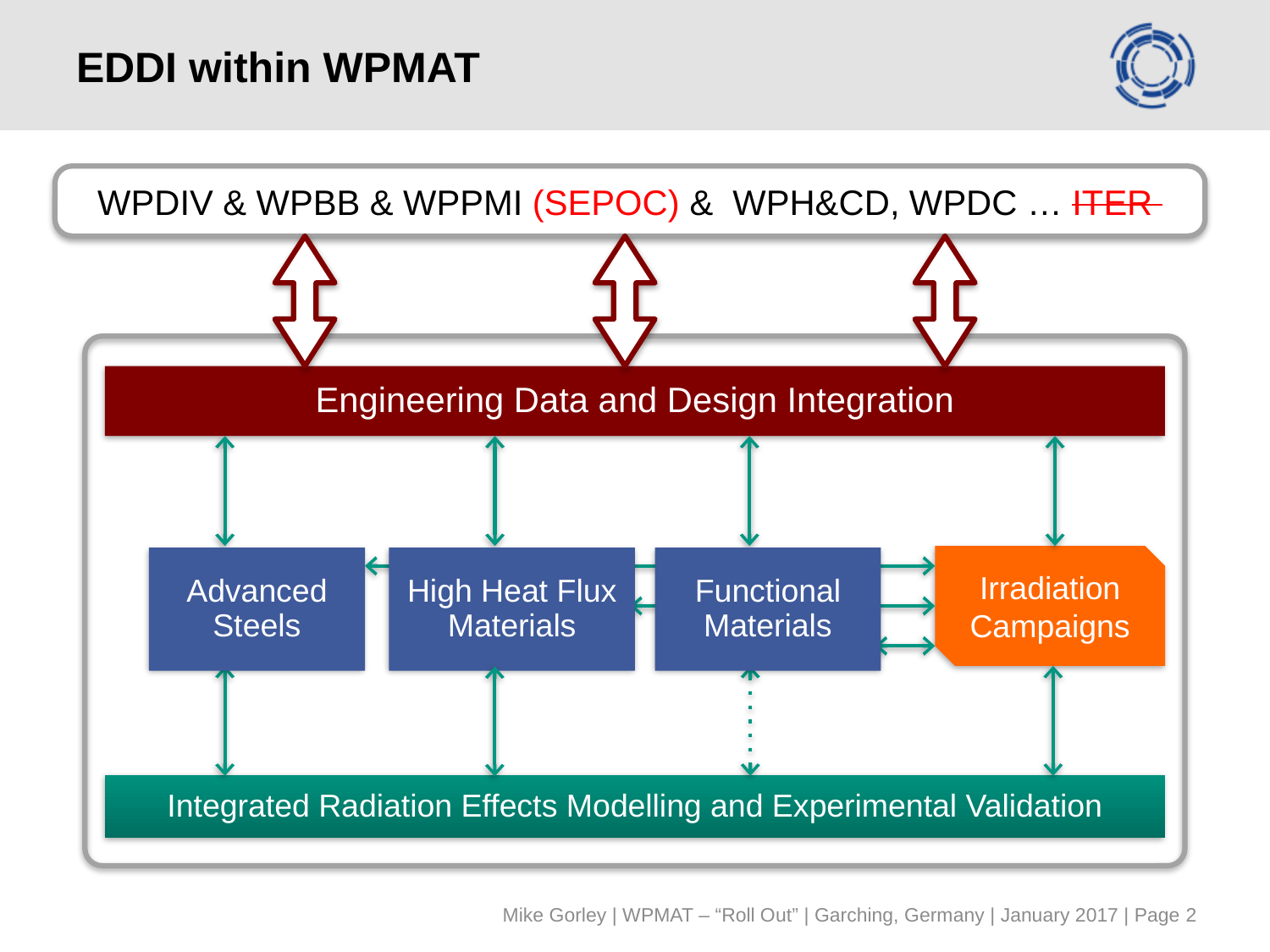

# EDDI within WPMAT
WPDIV & WPBB & WPPMI (SEPOC) &  WPH&CD, WPDC … ITER

Engineering Data and Design Integration
Irradiation Campaigns
Advanced Steels
High Heat Flux Materials
Functional Materials
Integrated Radiation Effects Modelling and Experimental Validation
Mike Gorley | WPMAT – “Roll Out” | Garching, Germany | January 2017 | Page 2